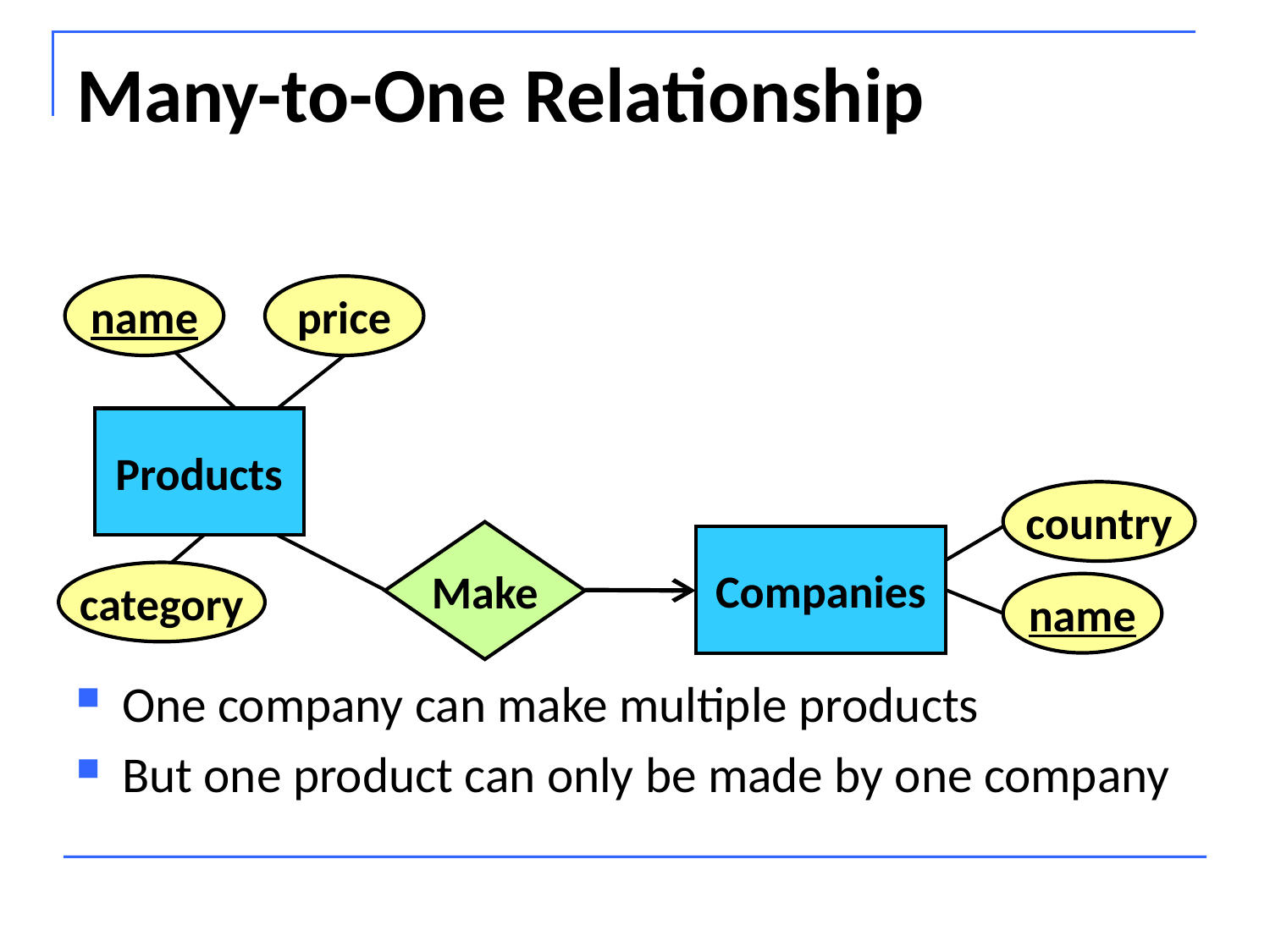

# Many-to-One Relationship
name
price

Products
country
Make
Companies

category
name

One company can make multiple products
But one product can only be made by one company